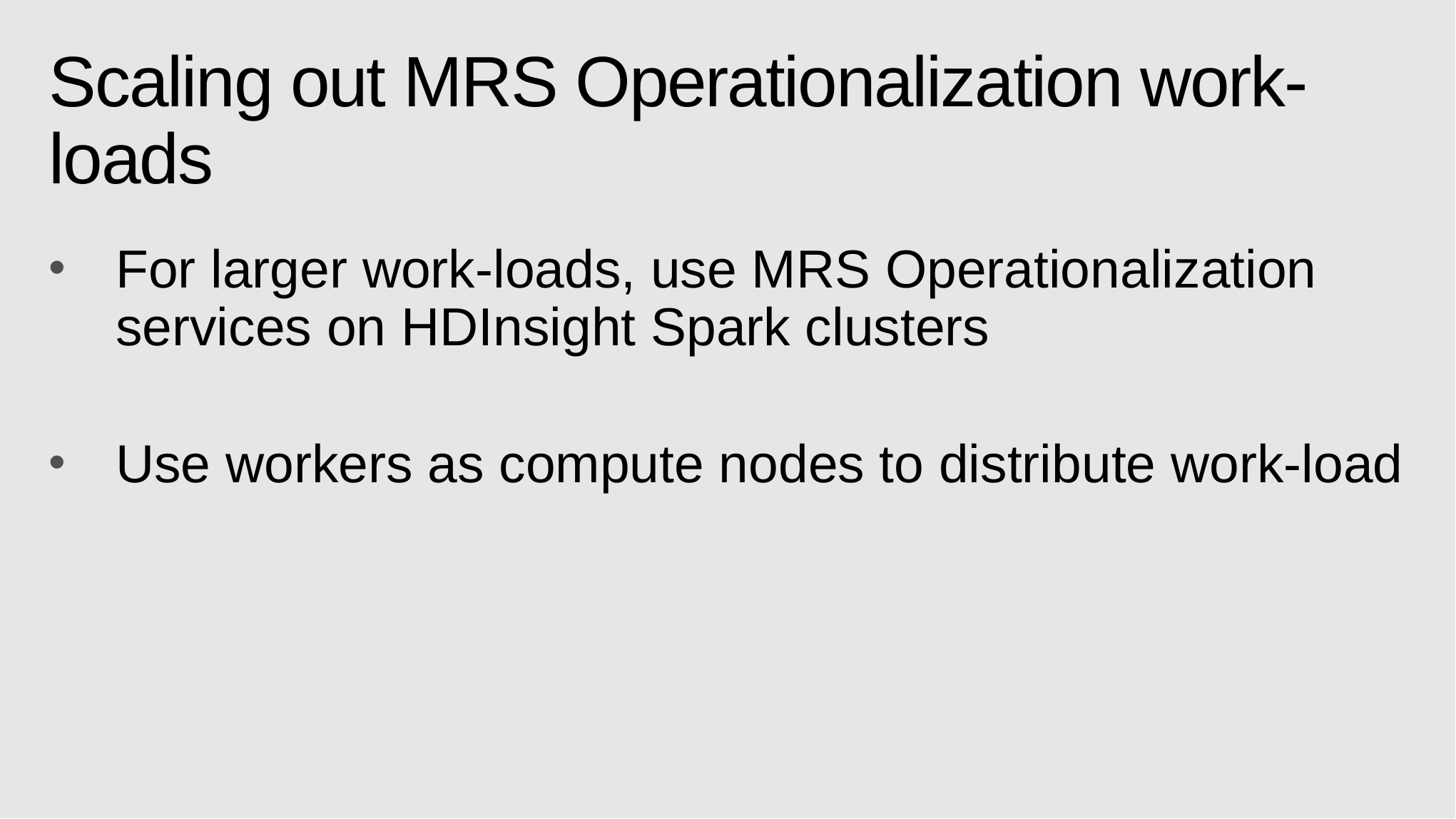

# Scaling out MRS Operationalization work-loads
For larger work-loads, use MRS Operationalization services on HDInsight Spark clusters

Use workers as compute nodes to distribute work-load